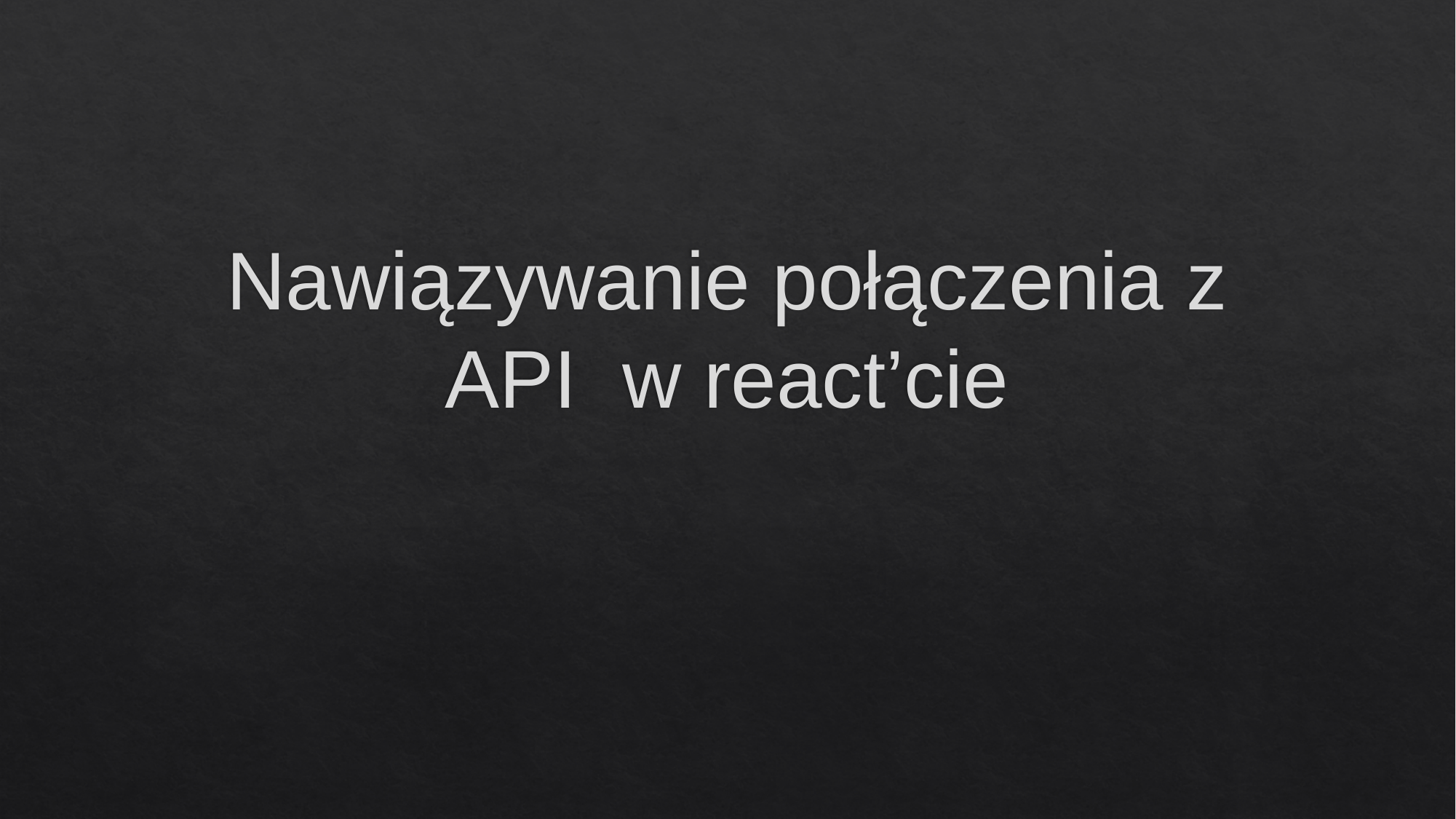

# Nawiązywanie połączenia z API  w react’cie